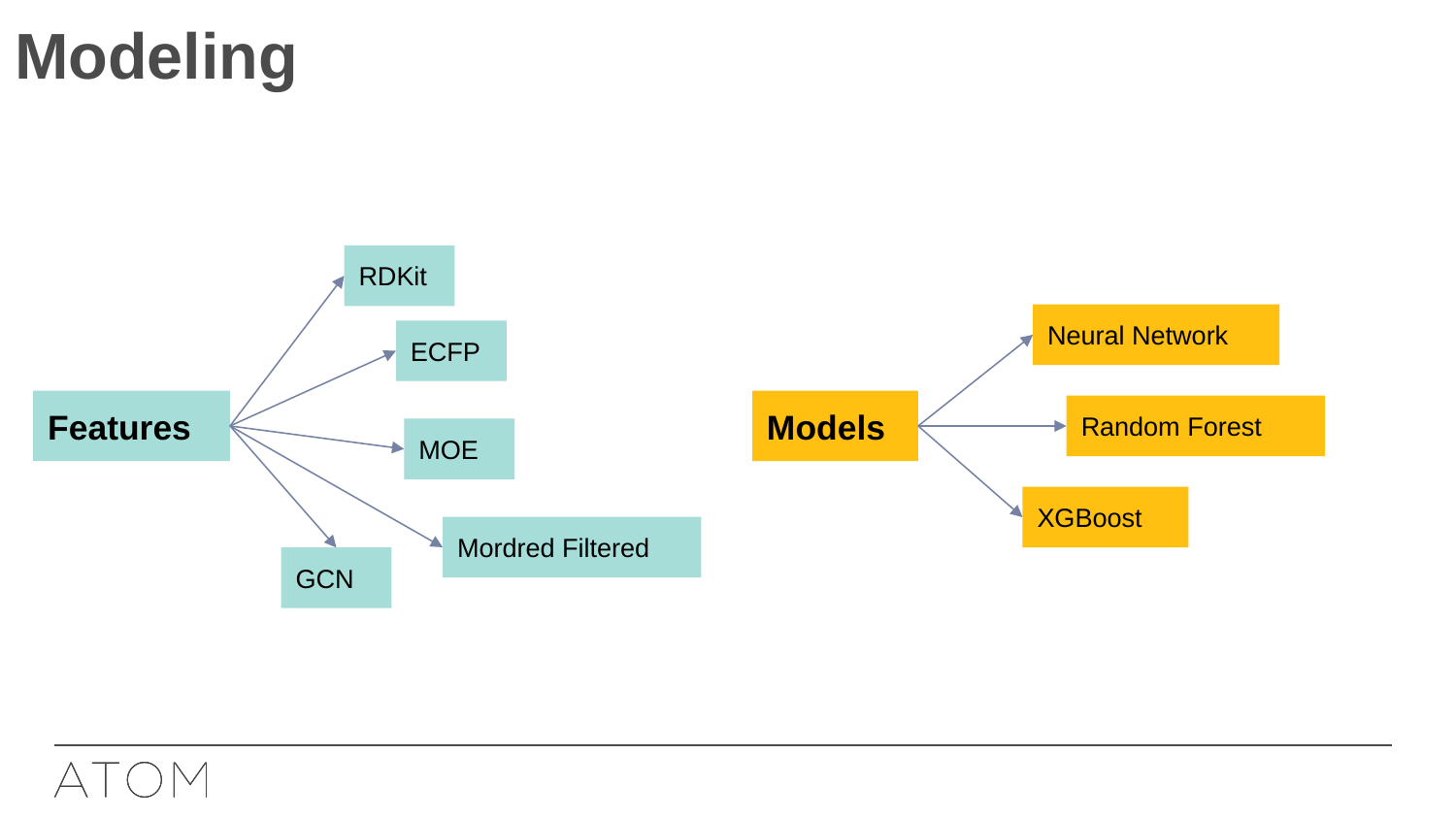

Modeling
RDKit
Neural Network
ECFP
Features
Models
Random Forest
MOE
XGBoost
Mordred Filtered
GCN